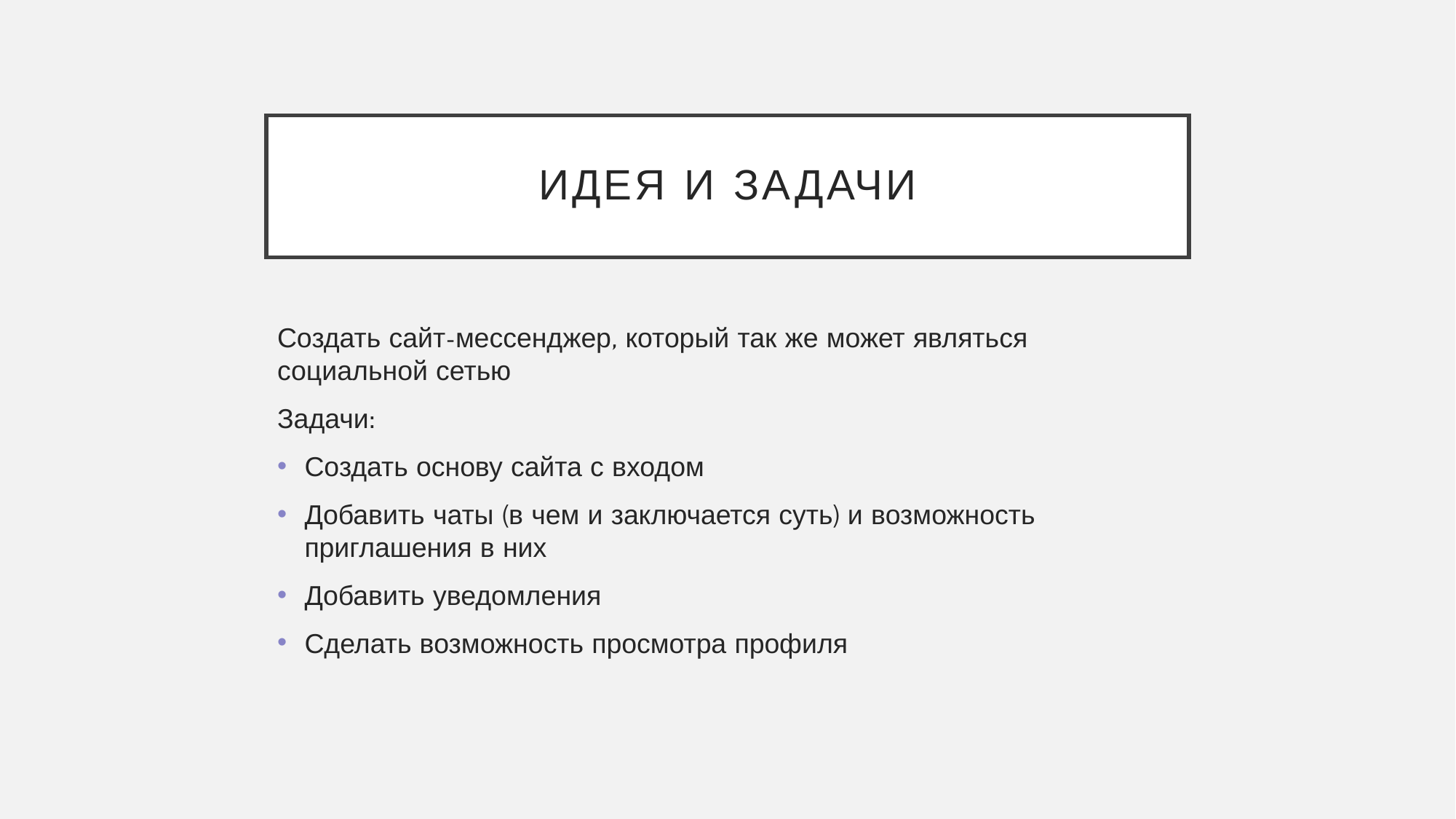

# Идея и задачи
Создать сайт-мессенджер, который так же может являться социальной сетью
Задачи:
Создать основу сайта с входом
Добавить чаты (в чем и заключается суть) и возможность приглашения в них
Добавить уведомления
Сделать возможность просмотра профиля